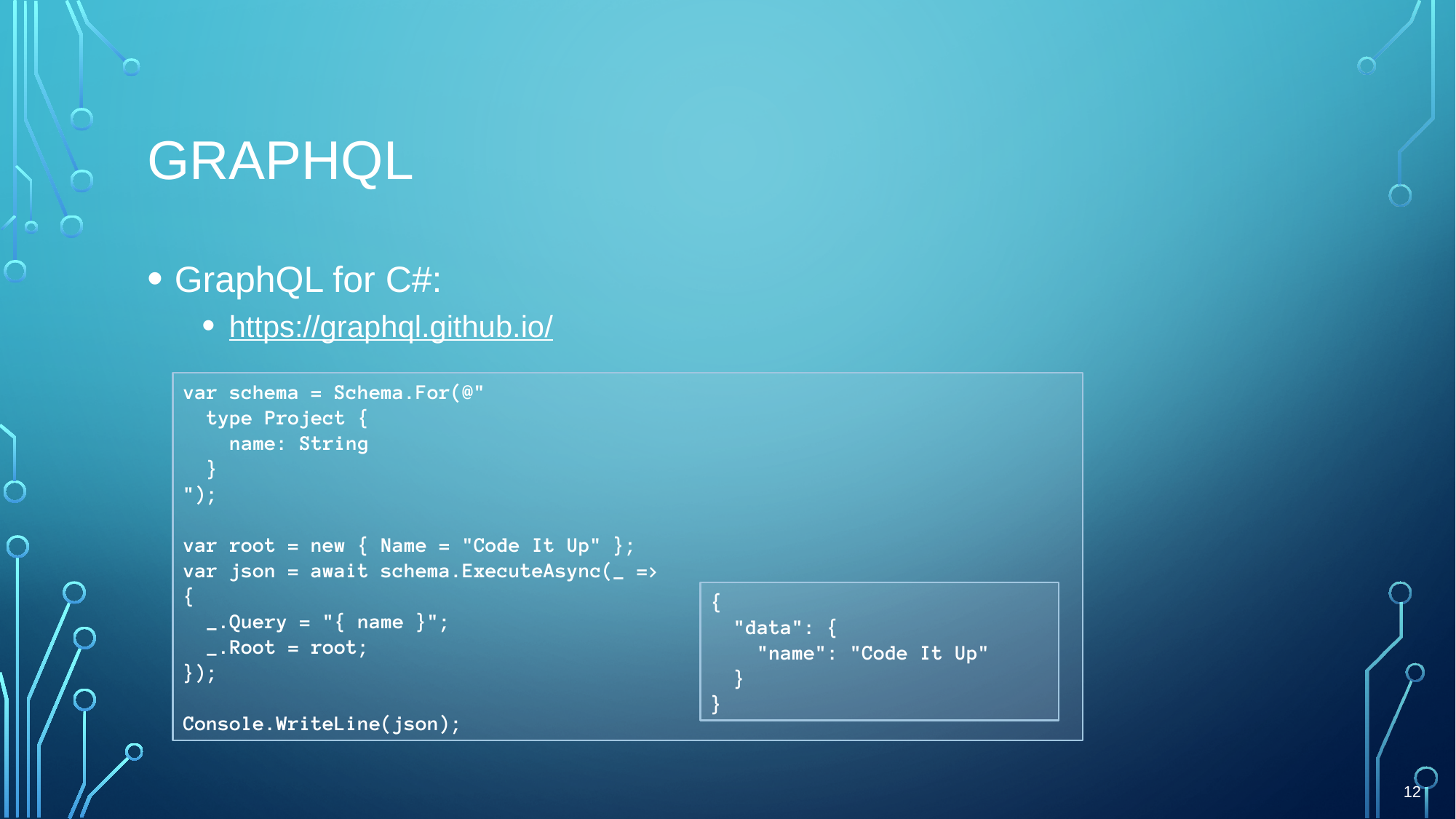

# GRAPHQL
GraphQL for C#:
https://graphql.github.io/
var schema = Schema.For(@"
  type Project {
    name: String
  }
");

var root = new { Name = "Code It Up" };
var json = await schema.ExecuteAsync(_ =>
{
  _.Query = "{ name }";
  _.Root = root;
});

Console.WriteLine(json);
{
  "data": {
    "name": "Code It Up"
  }
}
12